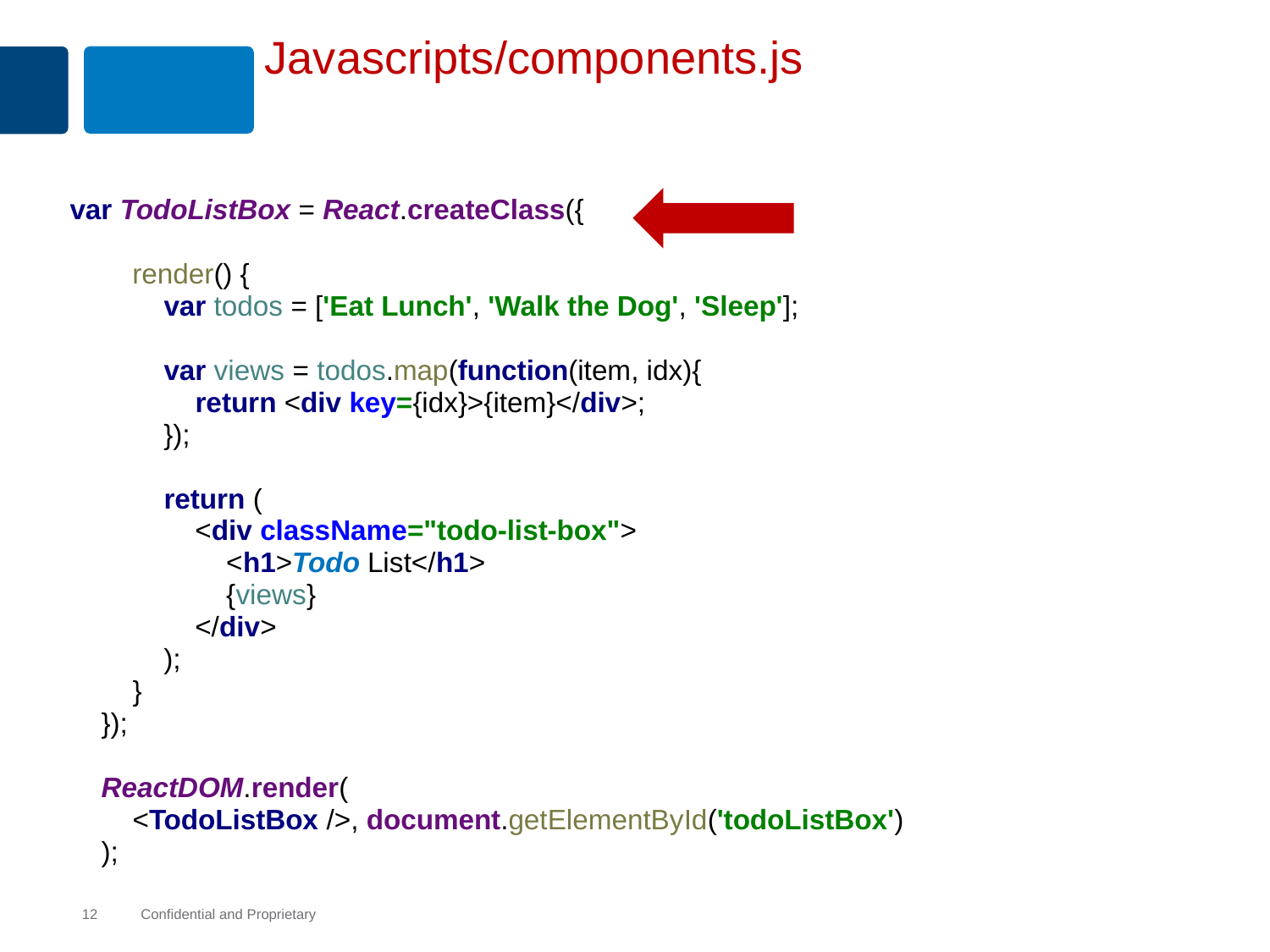

# Javascripts/components.js

var TodoListBox = React.createClass({
    render() {
        var todos = ['Eat Lunch', 'Walk the Dog', 'Sleep'];
        var views = todos.map(function(item, idx){
            return <div key={idx}>{item}</div>;
        });
        return (
            <div className="todo-list-box">
                <h1>Todo List</h1>
                {views}
            </div>
        );
    }
});
ReactDOM.render(
    <TodoListBox />, document.getElementById('todoListBox')
);